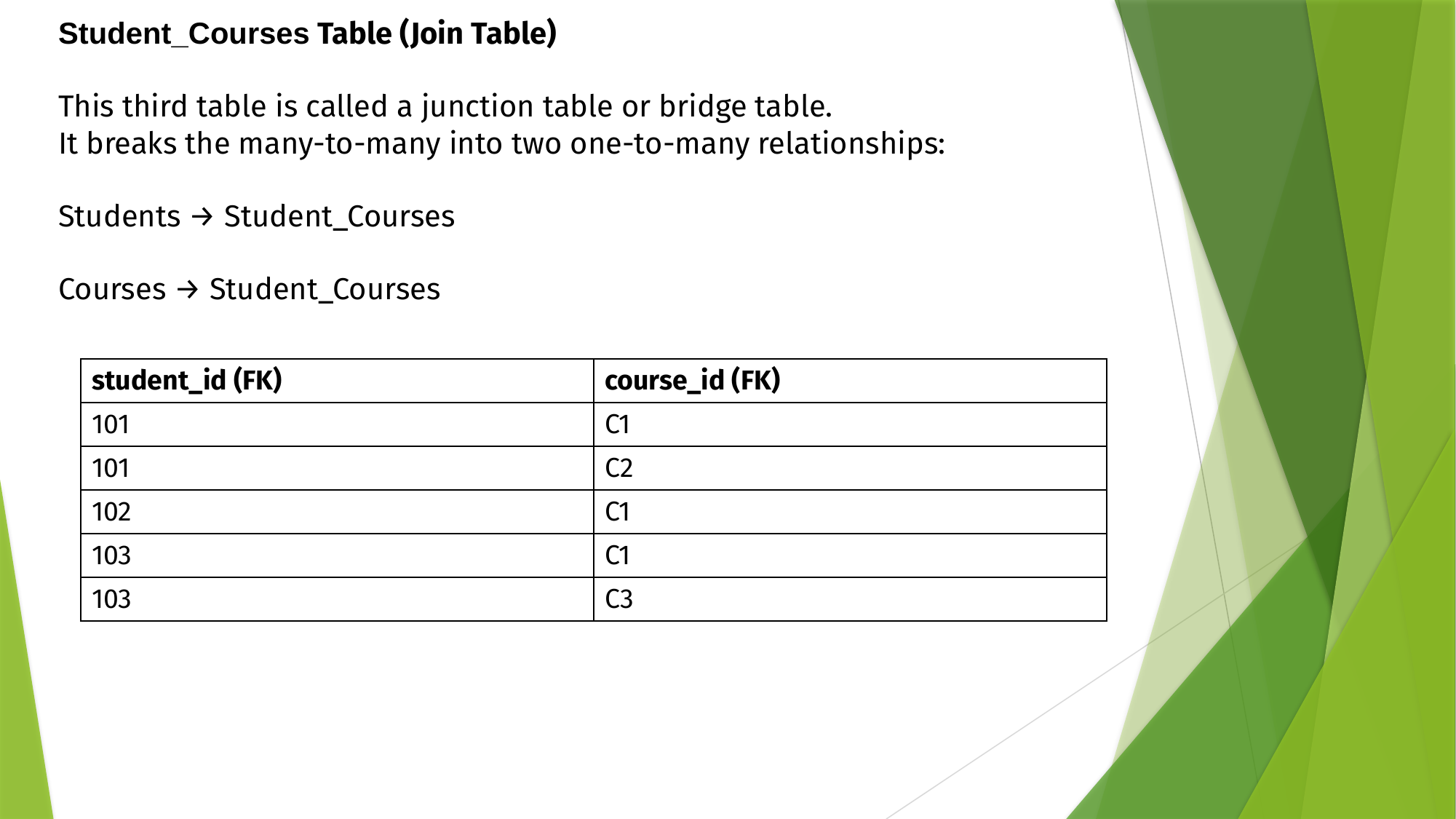

Student_Courses Table (Join Table)

This third table is called a junction table or bridge table.
It breaks the many-to-many into two one-to-many relationships:

Students → Student_Courses

Courses → Student_Courses

| student\_id (FK) | course\_id (FK) |
| --- | --- |
| 101 | C1 |
| 101 | C2 |
| 102 | C1 |
| 103 | C1 |
| 103 | C3 |